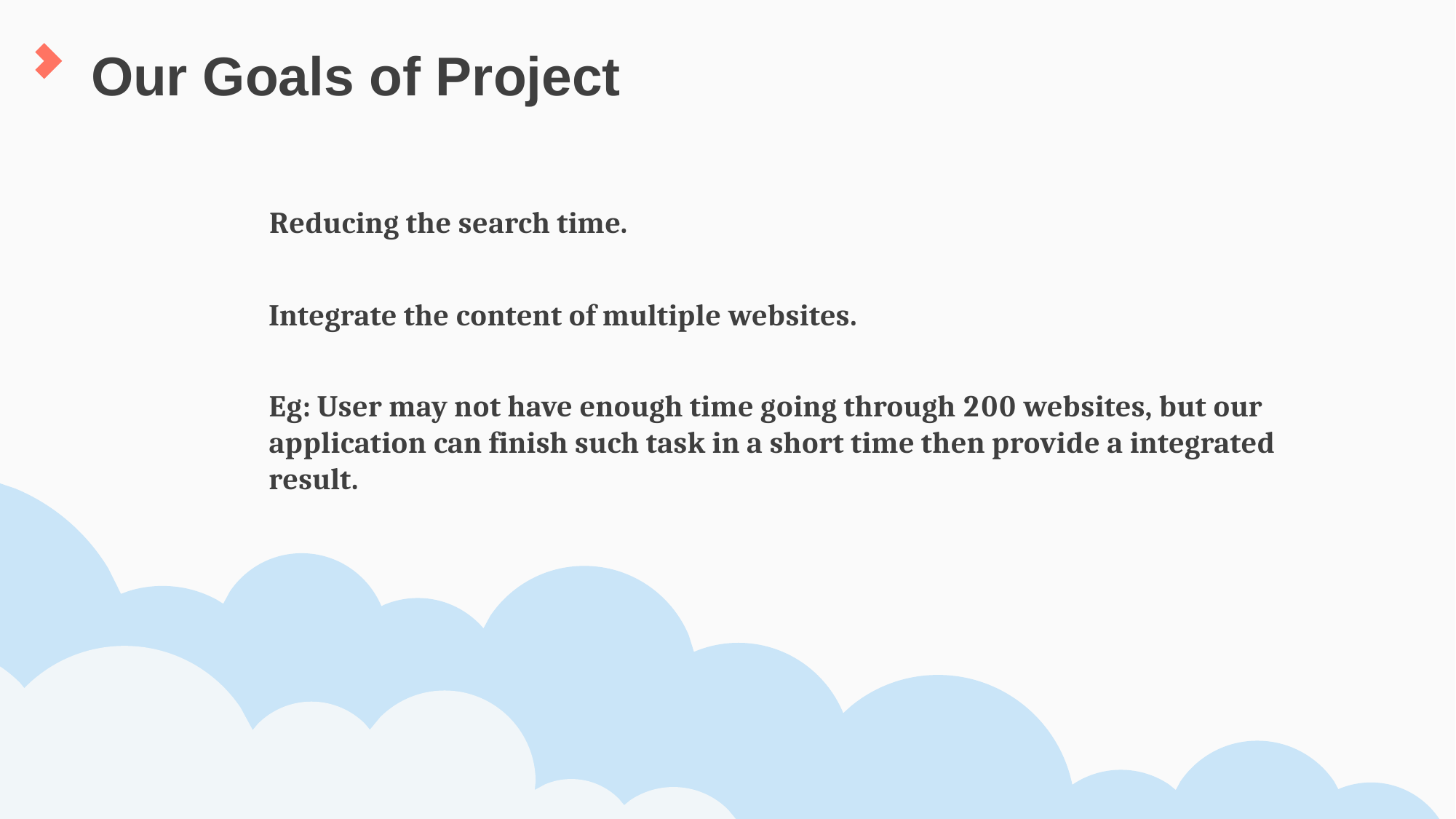

Our Goals of Project
Reducing the search time.
Integrate the content of multiple websites.

Eg: User may not have enough time going through 200 websites, but our application can finish such task in a short time then provide a integrated result.